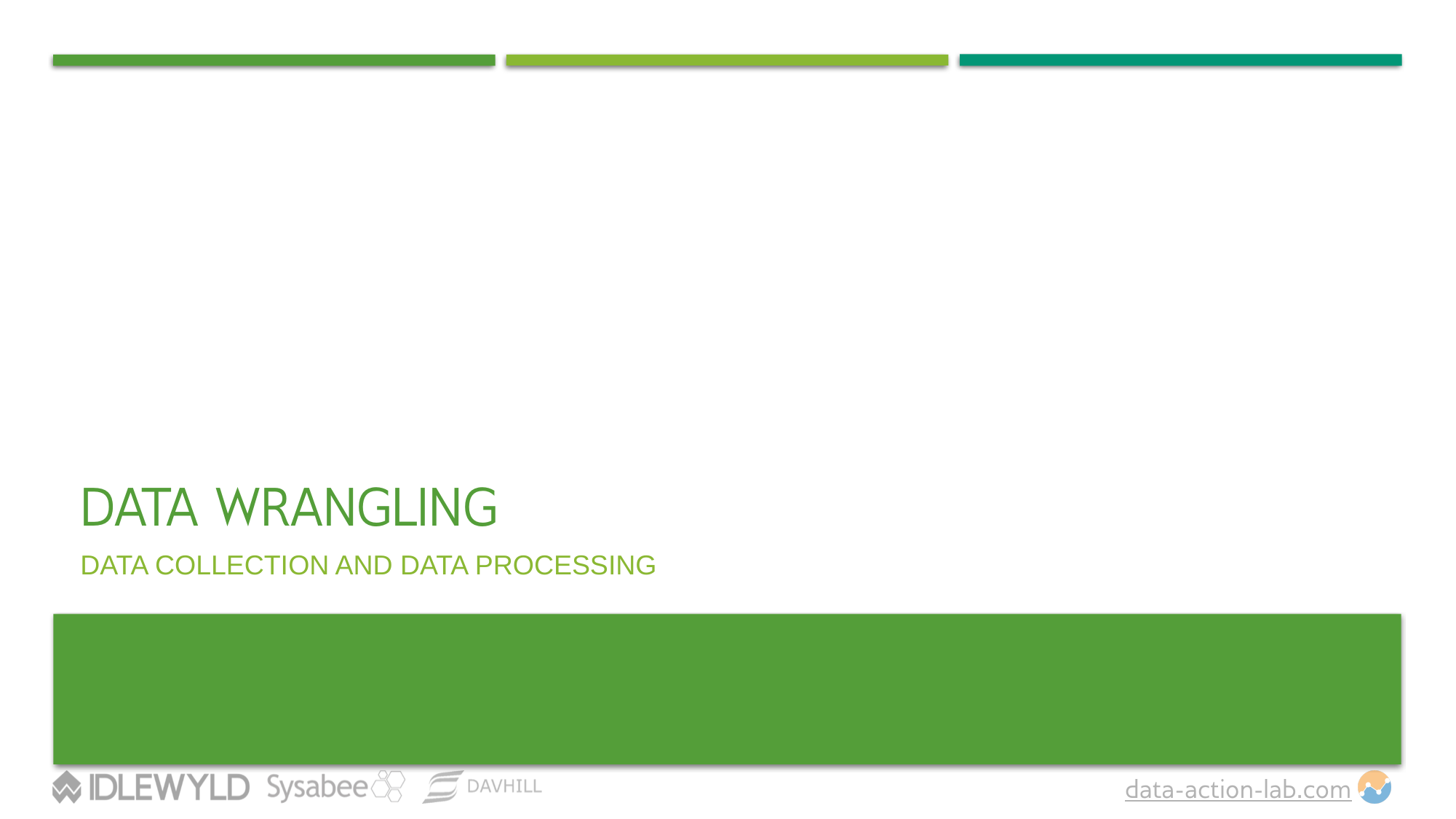

# DATA WRANGLING
DATA COLLECTION AND DATA PROCESSING